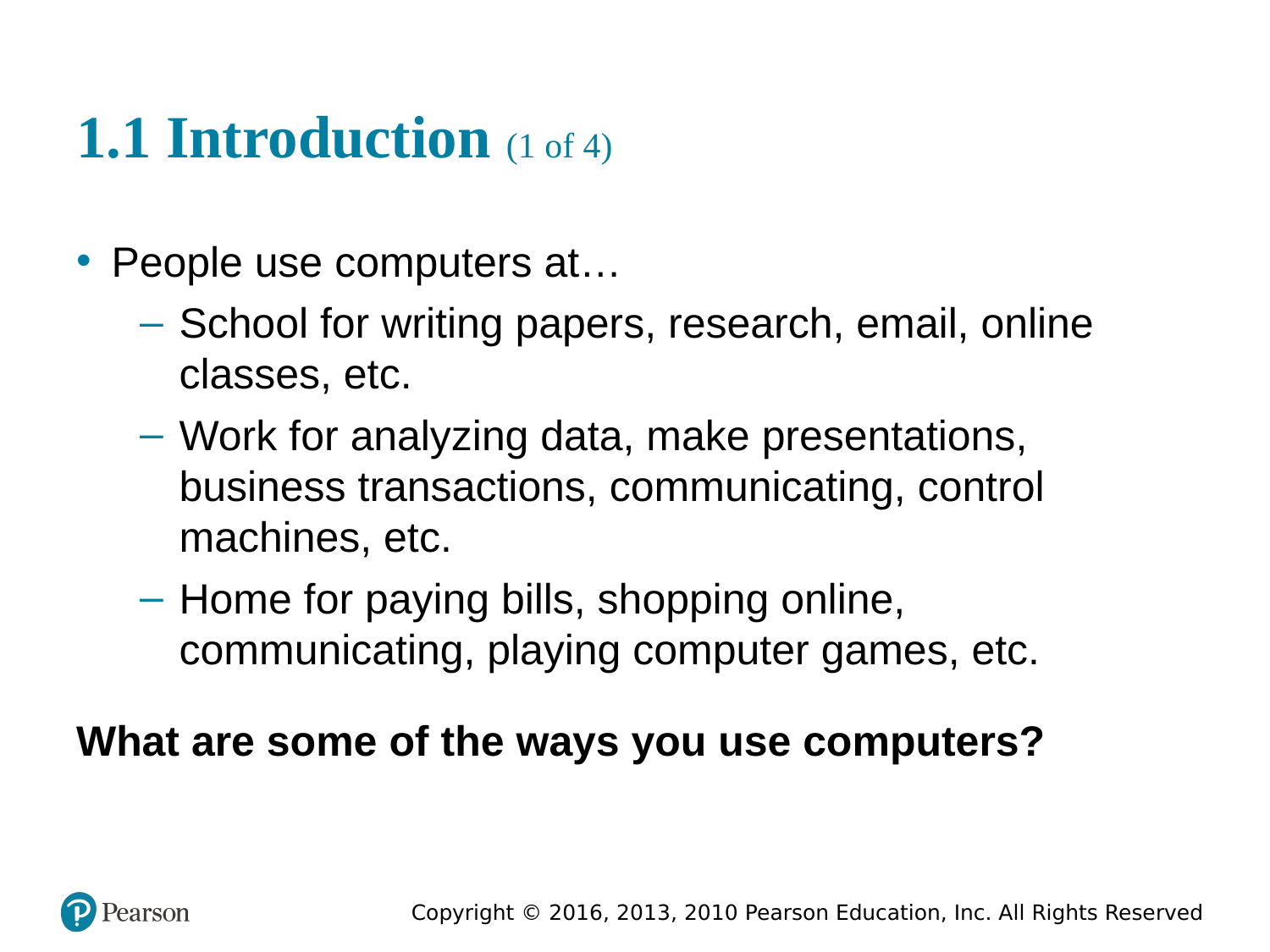

# 1.1 Introduction (1 of 4)
People use computers at…
School for writing papers, research, email, online classes, etc.
Work for analyzing data, make presentations, business transactions, communicating, control machines, etc.
Home for paying bills, shopping online, communicating, playing computer games, etc.
What are some of the ways you use computers?